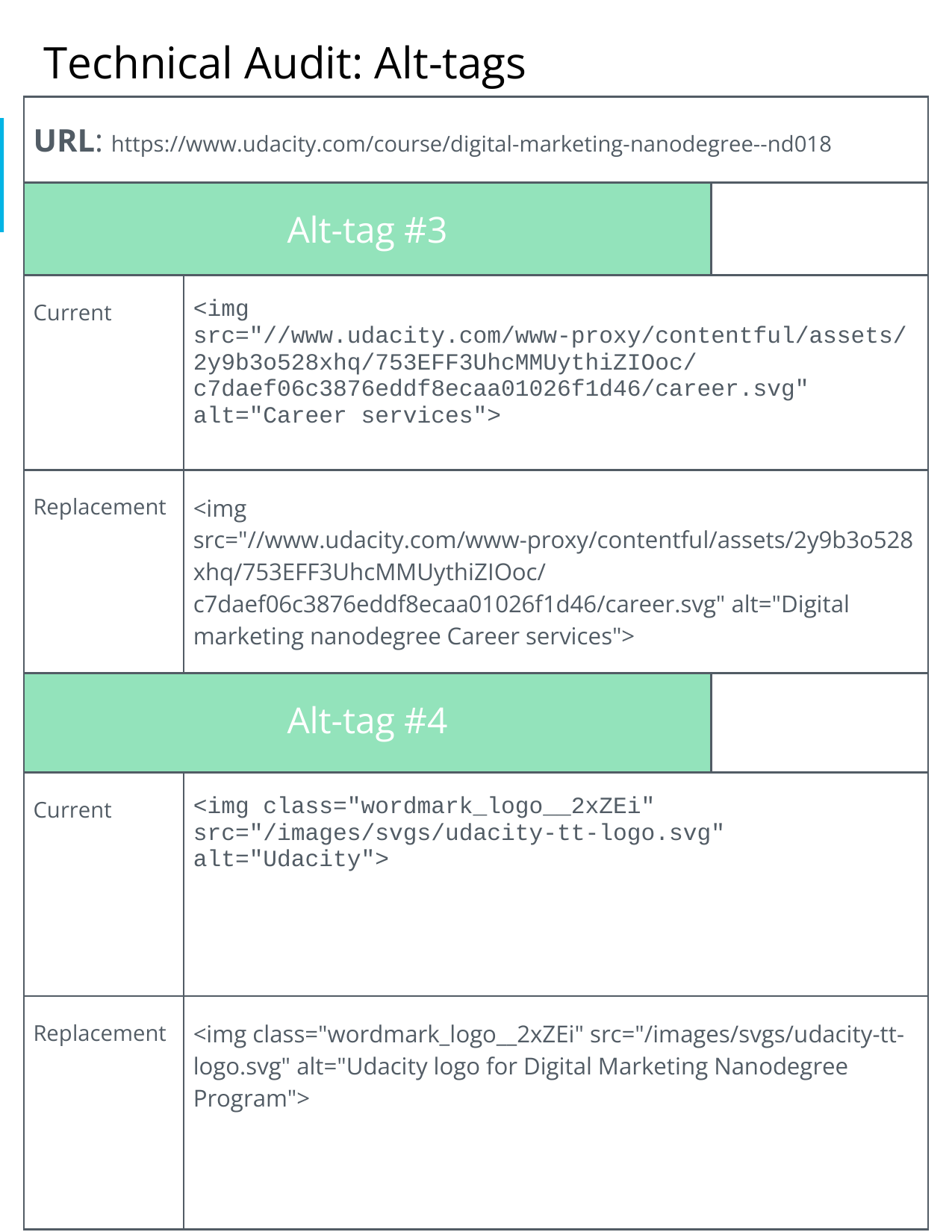

# Technical Audit: Alt-tags
| URL: https://www.udacity.com/course/digital-marketing-nanodegree--nd018 |  |  |
| --- | --- | --- |
| Alt-tag #3 |  |  |
| Current | <img src="//www.udacity.com/www-proxy/contentful/assets/2y9b3o528xhq/753EFF3UhcMMUythiZIOoc/c7daef06c3876eddf8ecaa01026f1d46/career.svg" alt="Career services"> |  |
| Replacement | <img src="//www.udacity.com/www-proxy/contentful/assets/2y9b3o528xhq/753EFF3UhcMMUythiZIOoc/c7daef06c3876eddf8ecaa01026f1d46/career.svg" alt="Digital marketing nanodegree Career services"> |  |
| Alt-tag #4 |  |  |
| Current | <img class="wordmark\_logo\_\_2xZEi" src="/images/svgs/udacity-tt-logo.svg" alt="Udacity"> |  |
| Replacement | <img class="wordmark\_logo\_\_2xZEi" src="/images/svgs/udacity-tt-logo.svg" alt="Udacity logo for Digital Marketing Nanodegree Program"> |  |